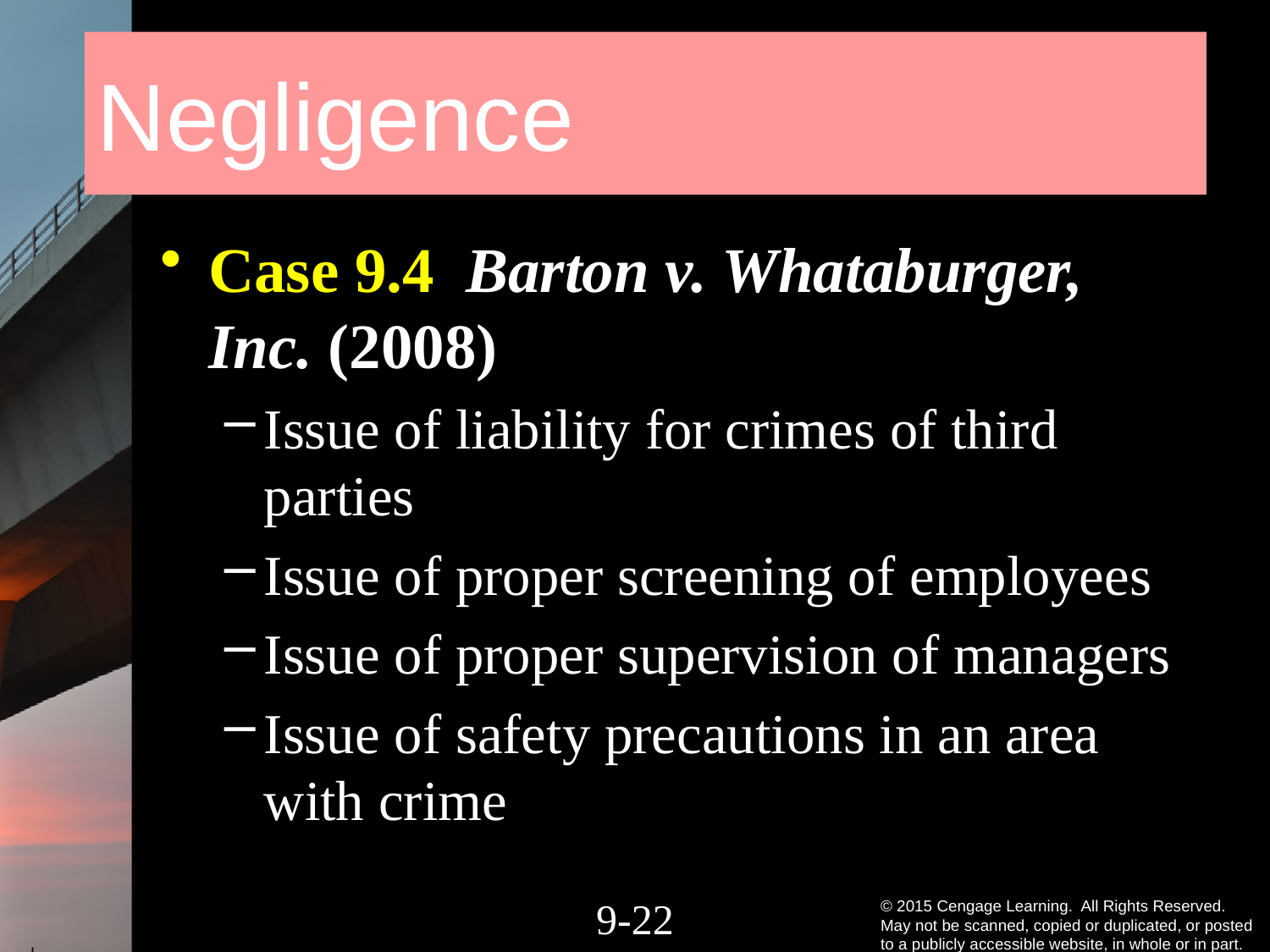

# Negligence
Case 9.4  Barton v. Whataburger, Inc. (2008)
Issue of liability for crimes of third parties
Issue of proper screening of employees
Issue of proper supervision of managers
Issue of safety precautions in an area with crime
9-22